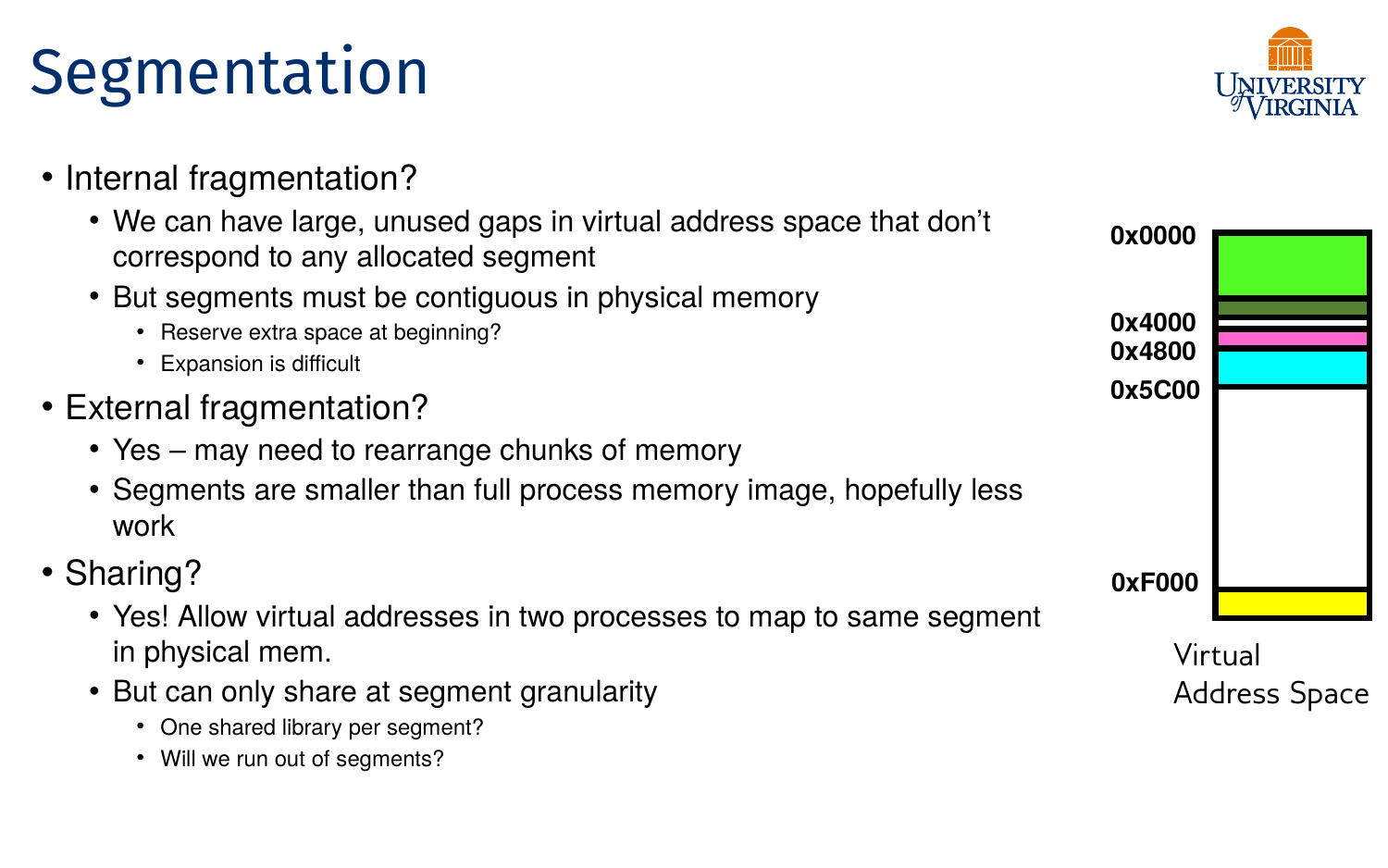

# Segmentation
Internal fragmentation?
We can have large, unused gaps in virtual address space that don’t correspond to any allocated segment
But segments must be contiguous in physical memory
Reserve extra space at beginning?
Expansion is difficult
External fragmentation?
Yes – may need to rearrange chunks of memory
Segments are smaller than full process memory image, hopefully less work
Sharing?
Yes! Allow virtual addresses in two processes to map to same segment in physical mem.
But can only share at segment granularity
One shared library per segment?
Will we run out of segments?

0x0000

0x4000
0x4800

0x5C00
0xF000

Virtual
Address Space